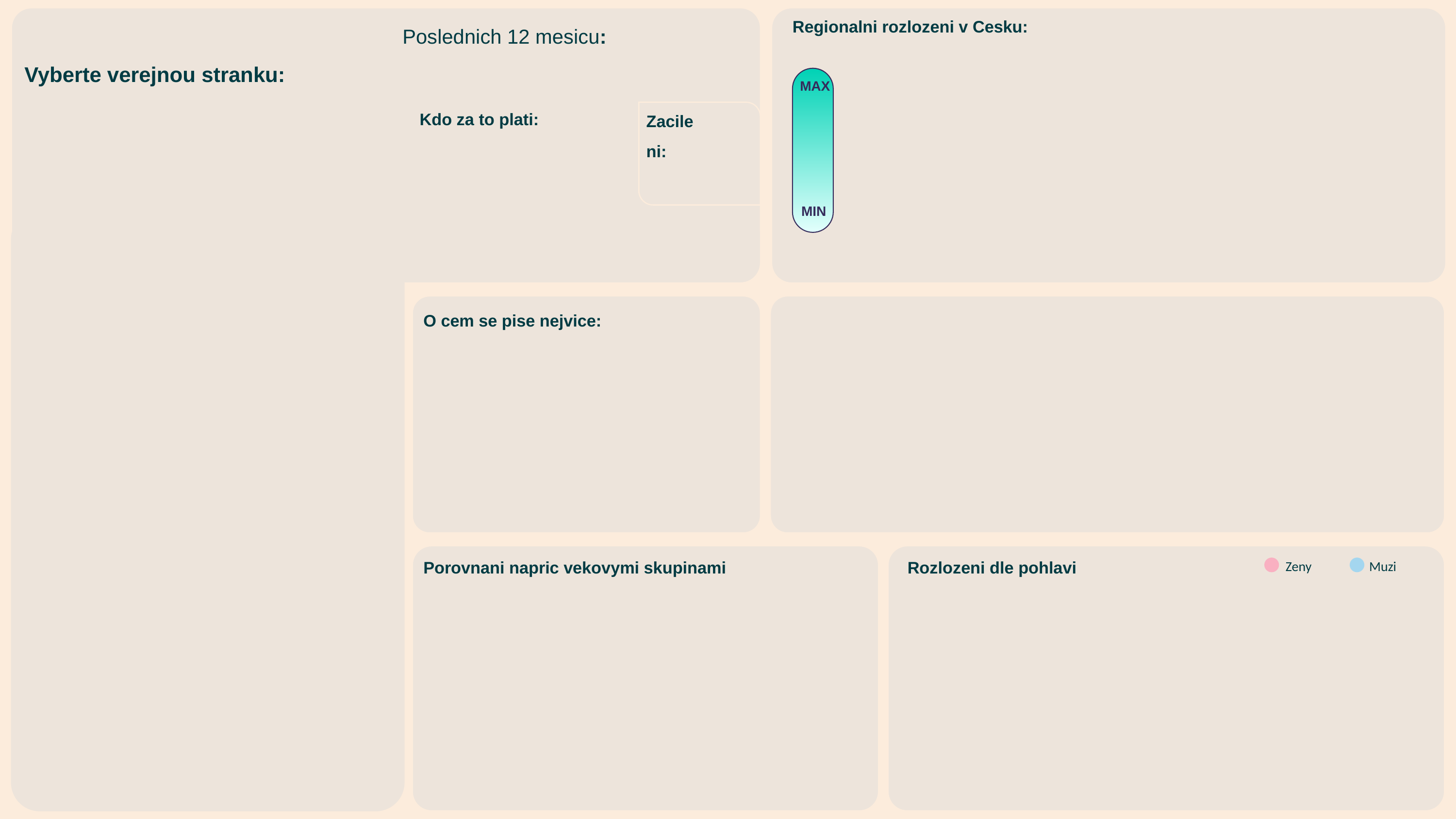

Regionalni rozlozeni v Cesku:
Poslednich 12 mesicu:

Vyberte verejnou stranku:

MAX

 MIN

MAX

 MIN
Kdo za to plati:
Zacileni:

O cem se pise nejvice:

Porovnani napric vekovymi skupinami
Rozlozeni dle pohlavi
 Zeny
 Muzi